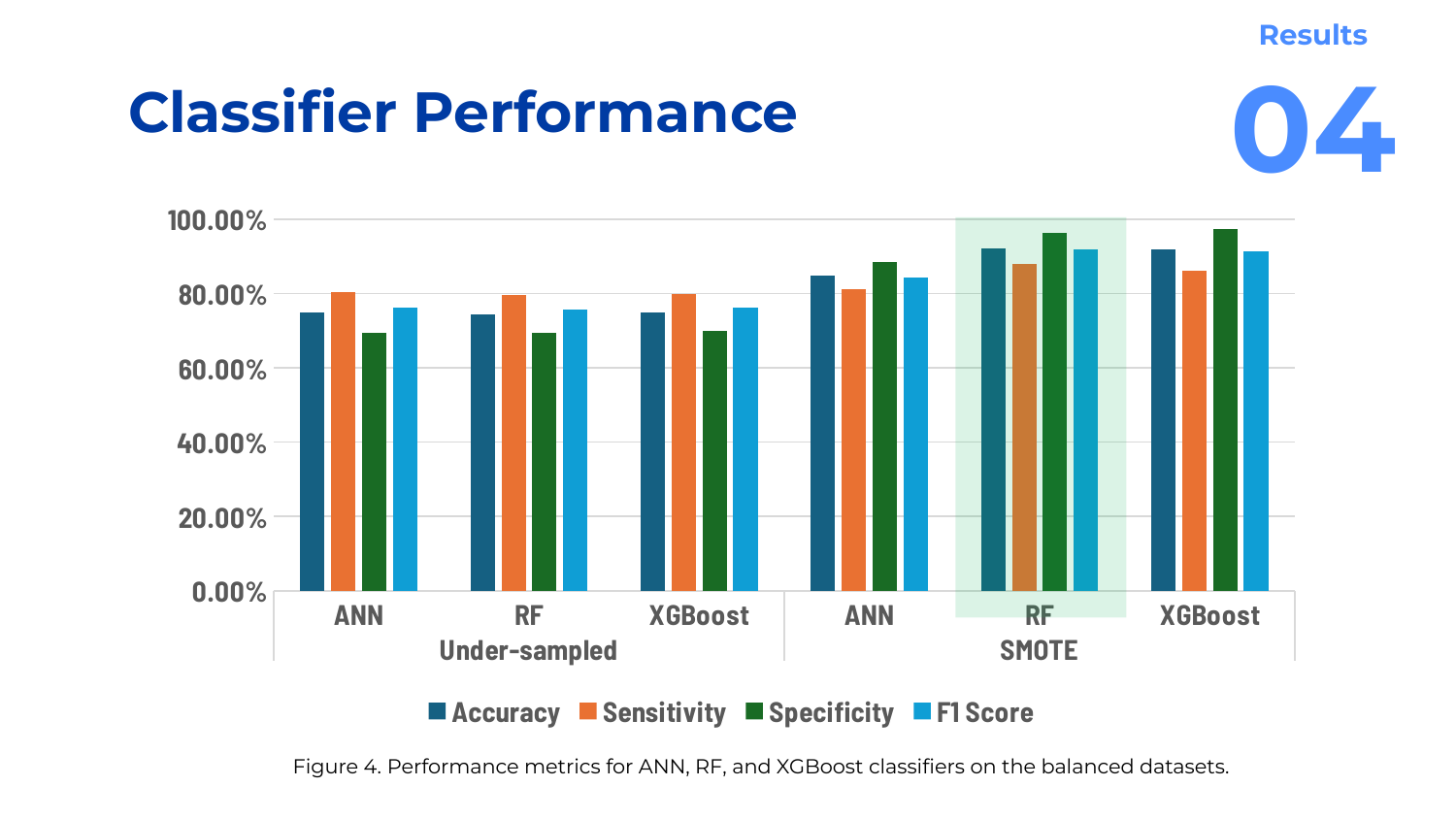

Results
04
# Classifier Performance

### Chart

| Category | Accuracy | Sensitivity | Specificity | F1 Score |
|---|---|---|---|---|
| ANN | 0.7498408656906429 | 0.8040741264676757 | 0.6956152758132956 | 0.7626970815162697 |
| RF | 0.7453143786689299 | 0.7961522138916396 | 0.6944837340876945 | 0.7576226694487447 |
| XGBoost | 0.7499823184100715 | 0.7996887820059414 | 0.7002828854314003 | 0.7618085034701166 |
| ANN | 0.8490164197219868 | 0.8128334898206884 | 0.8851993496232853 | 0.843348302326134 |
| RF | 0.9218059404126686 | 0.87968030778391 | 0.9639315730414272 | 0.9183671029824876 |
| XGBoost | 0.9181418462454485 | 0.8617033457759864 | 0.9745803467149106 | 0.9132455554881378 |
Figure 4. Performance metrics for ANN, RF, and XGBoost classifiers on the balanced datasets.